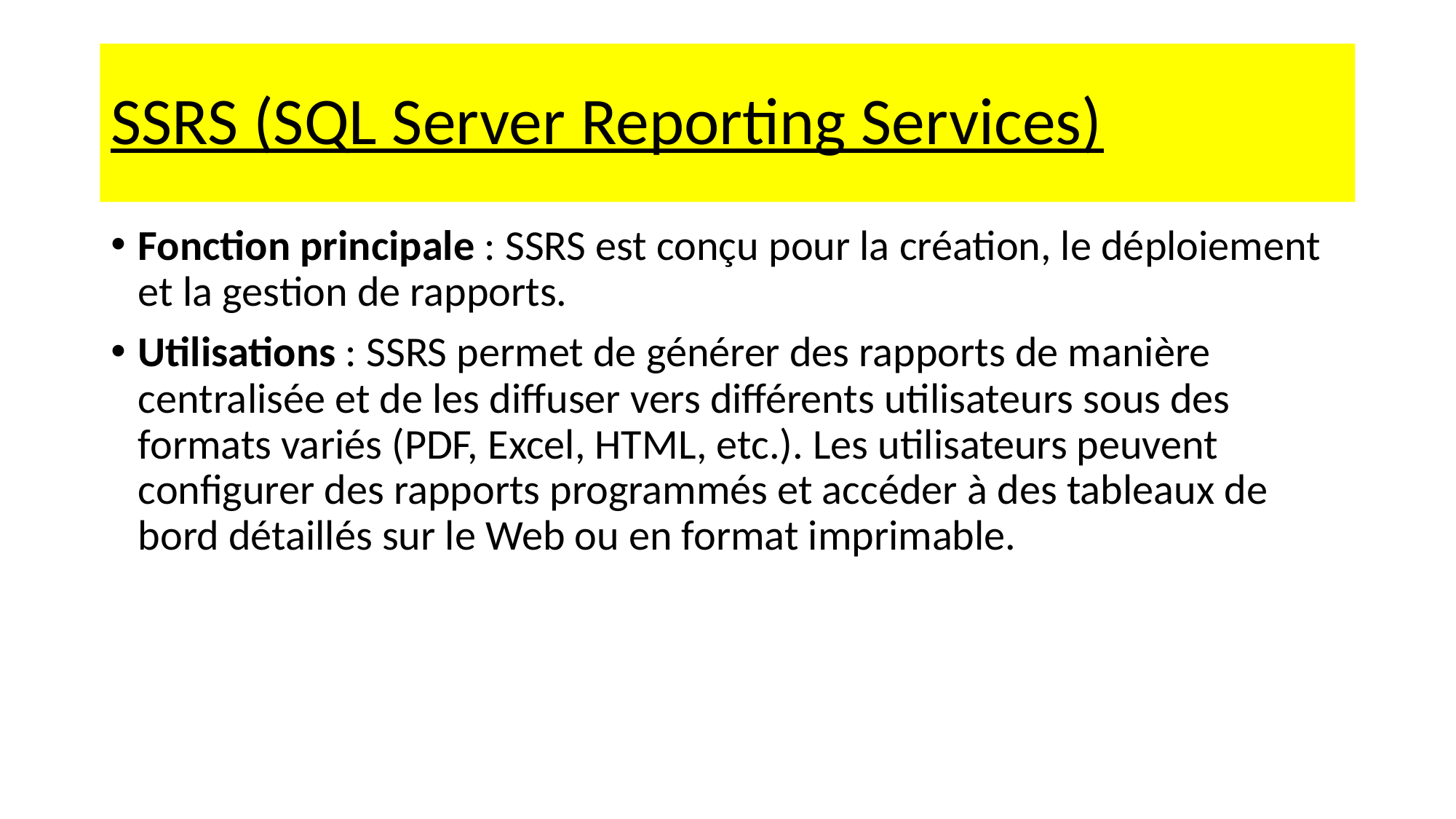

# SSRS (SQL Server Reporting Services)
Fonction principale : SSRS est conçu pour la création, le déploiement et la gestion de rapports.
Utilisations : SSRS permet de générer des rapports de manière centralisée et de les diffuser vers différents utilisateurs sous des formats variés (PDF, Excel, HTML, etc.). Les utilisateurs peuvent configurer des rapports programmés et accéder à des tableaux de bord détaillés sur le Web ou en format imprimable.